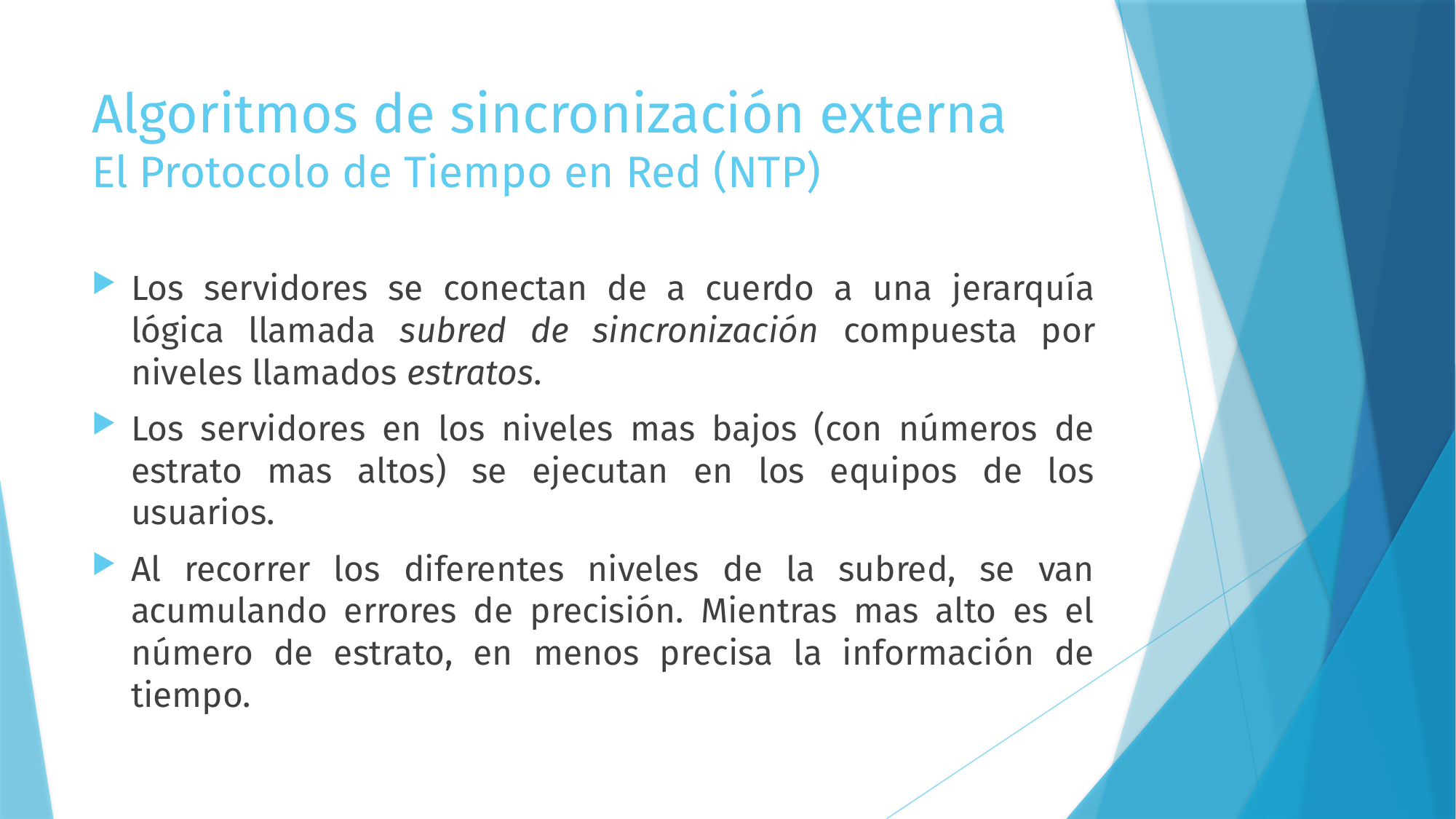

# Algoritmos de sincronización externa El Protocolo de Tiempo en Red (NTP)
Los servidores se conectan de a cuerdo a una jerarquía lógica llamada subred de sincronización compuesta por niveles llamados estratos.
Los servidores en los niveles mas bajos (con números de estrato mas altos) se ejecutan en los equipos de los usuarios.
Al recorrer los diferentes niveles de la subred, se van acumulando errores de precisión. Mientras mas alto es el número de estrato, en menos precisa la información de tiempo.